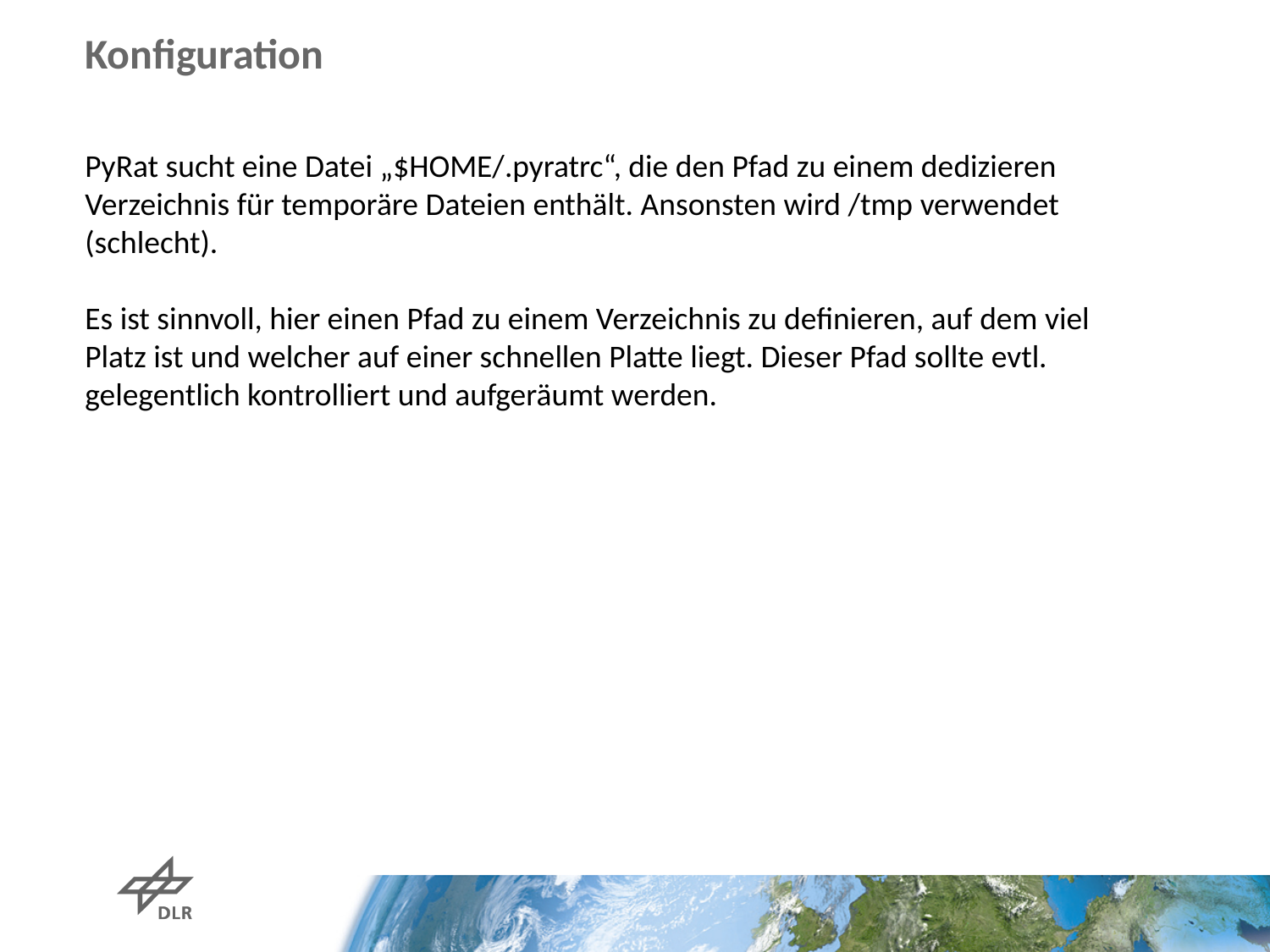

# Konfiguration

PyRat sucht eine Datei „$HOME/.pyratrc“, die den Pfad zu einem dedizieren Verzeichnis für temporäre Dateien enthält. Ansonsten wird /tmp verwendet (schlecht).

Es ist sinnvoll, hier einen Pfad zu einem Verzeichnis zu definieren, auf dem viel Platz ist und welcher auf einer schnellen Platte liegt. Dieser Pfad sollte evtl. gelegentlich kontrolliert und aufgeräumt werden.